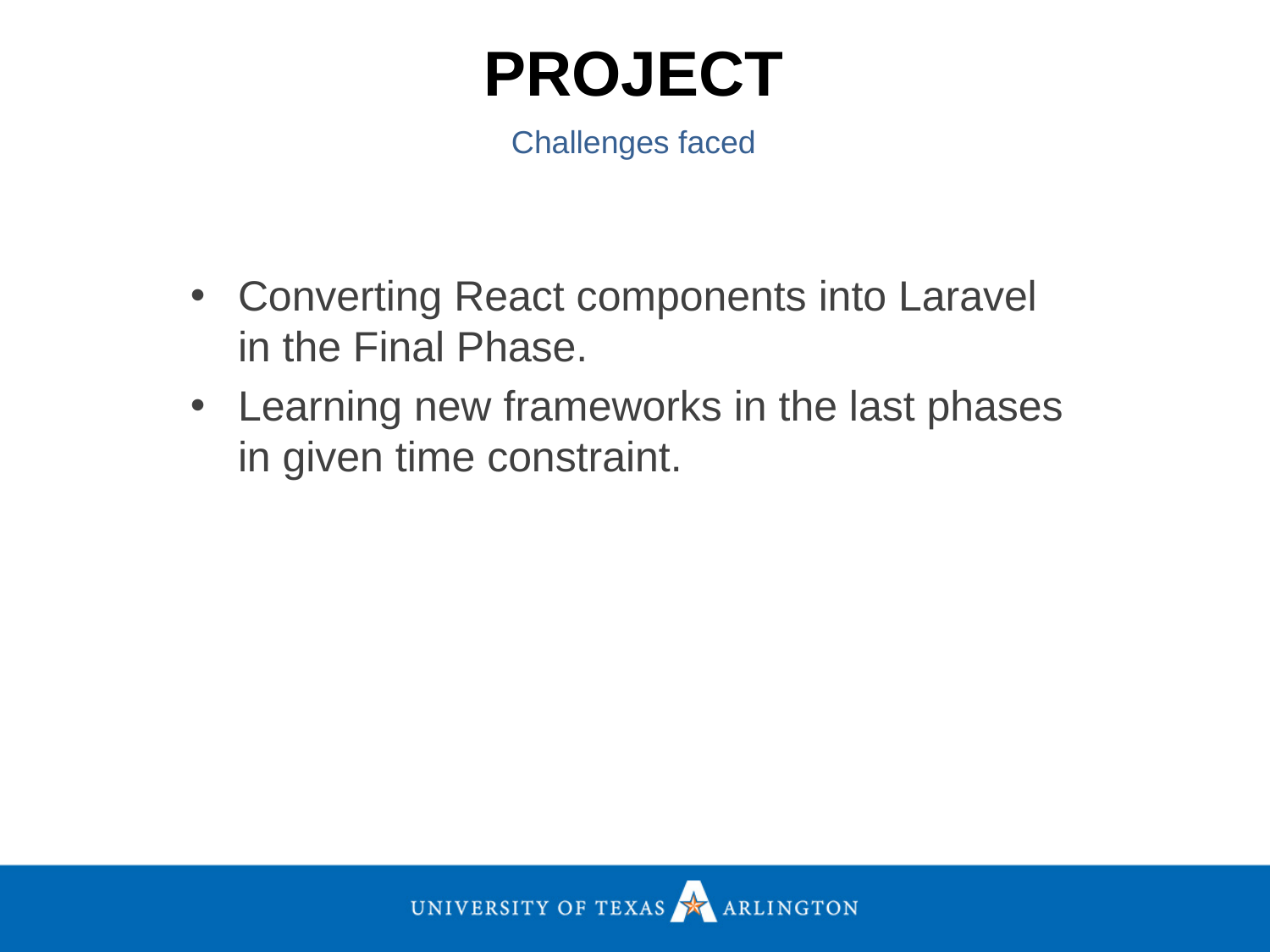

PROJECT
Challenges faced
Converting React components into Laravel in the Final Phase.
Learning new frameworks in the last phases in given time constraint.